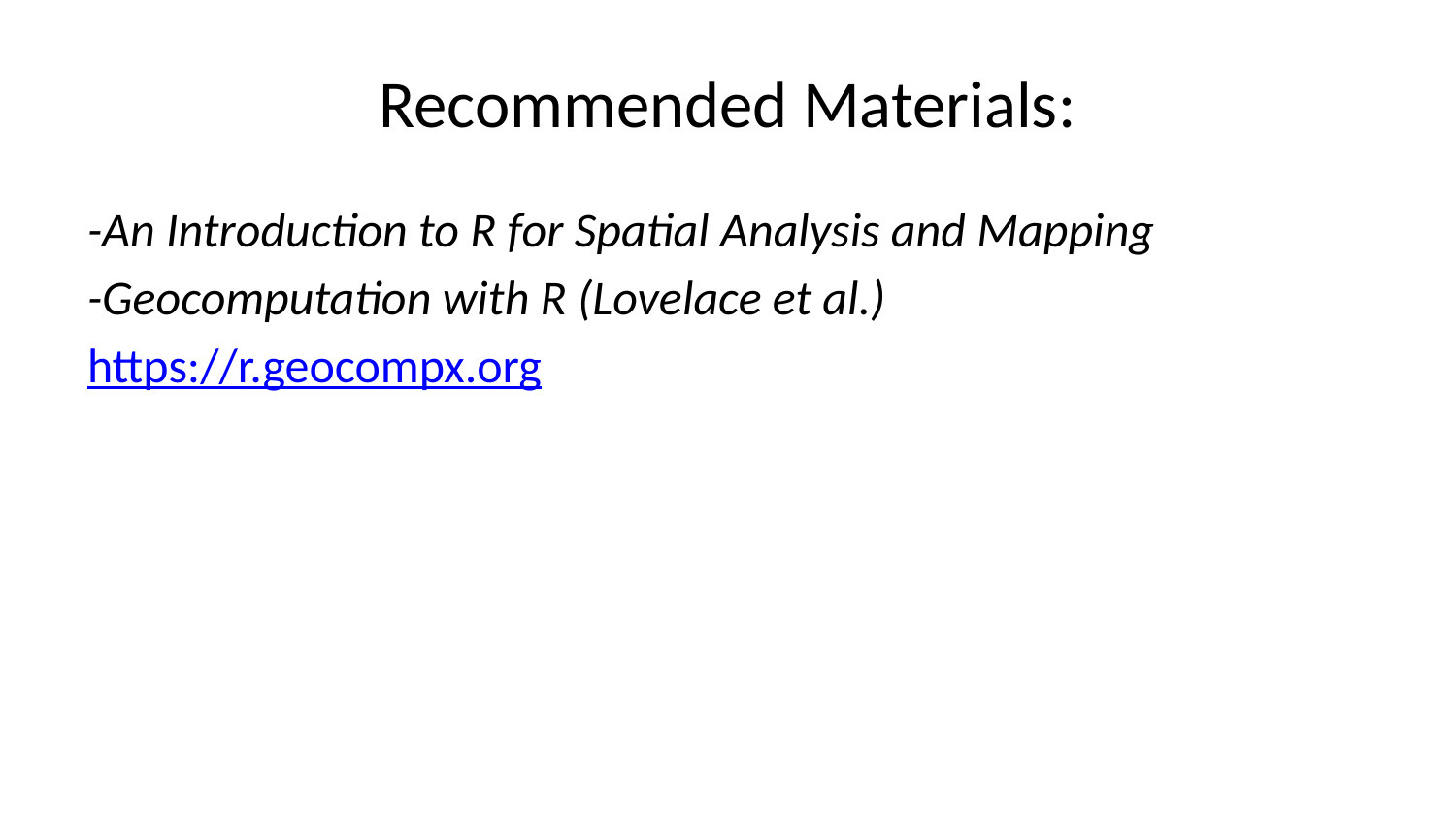

# Recommended Materials:
-An Introduction to R for Spatial Analysis and Mapping
-Geocomputation with R (Lovelace et al.)
https://r.geocompx.org